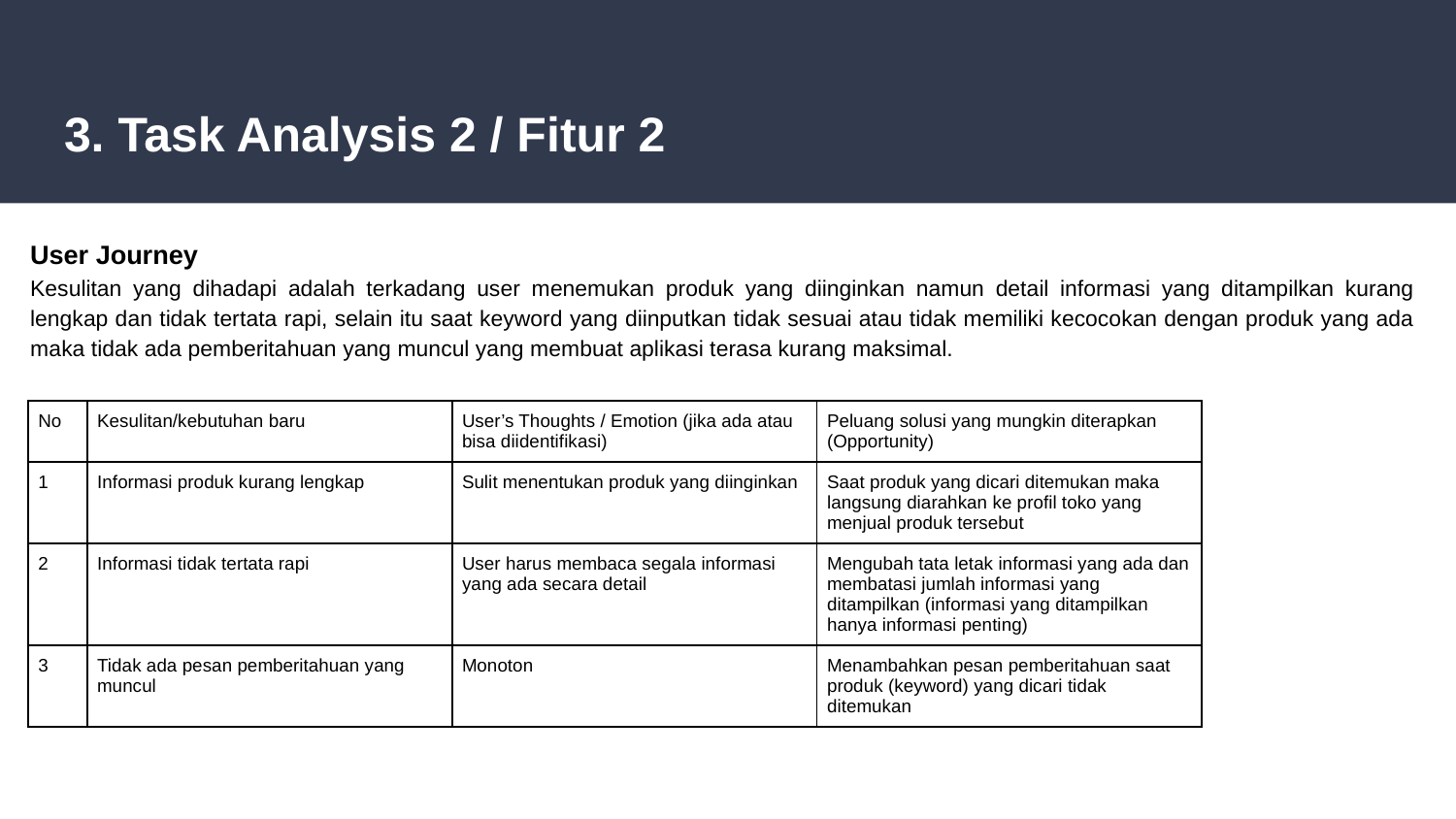

# 3. Task Analysis 2 / Fitur 2
User Journey
Kesulitan yang dihadapi adalah terkadang user menemukan produk yang diinginkan namun detail informasi yang ditampilkan kurang lengkap dan tidak tertata rapi, selain itu saat keyword yang diinputkan tidak sesuai atau tidak memiliki kecocokan dengan produk yang ada maka tidak ada pemberitahuan yang muncul yang membuat aplikasi terasa kurang maksimal.
| No | Kesulitan/kebutuhan baru | User’s Thoughts / Emotion (jika ada atau bisa diidentifikasi) | Peluang solusi yang mungkin diterapkan (Opportunity) |
| --- | --- | --- | --- |
| 1 | Informasi produk kurang lengkap | Sulit menentukan produk yang diinginkan | Saat produk yang dicari ditemukan maka langsung diarahkan ke profil toko yang menjual produk tersebut |
| 2 | Informasi tidak tertata rapi | User harus membaca segala informasi yang ada secara detail | Mengubah tata letak informasi yang ada dan membatasi jumlah informasi yang ditampilkan (informasi yang ditampilkan hanya informasi penting) |
| 3 | Tidak ada pesan pemberitahuan yang muncul | Monoton | Menambahkan pesan pemberitahuan saat produk (keyword) yang dicari tidak ditemukan |